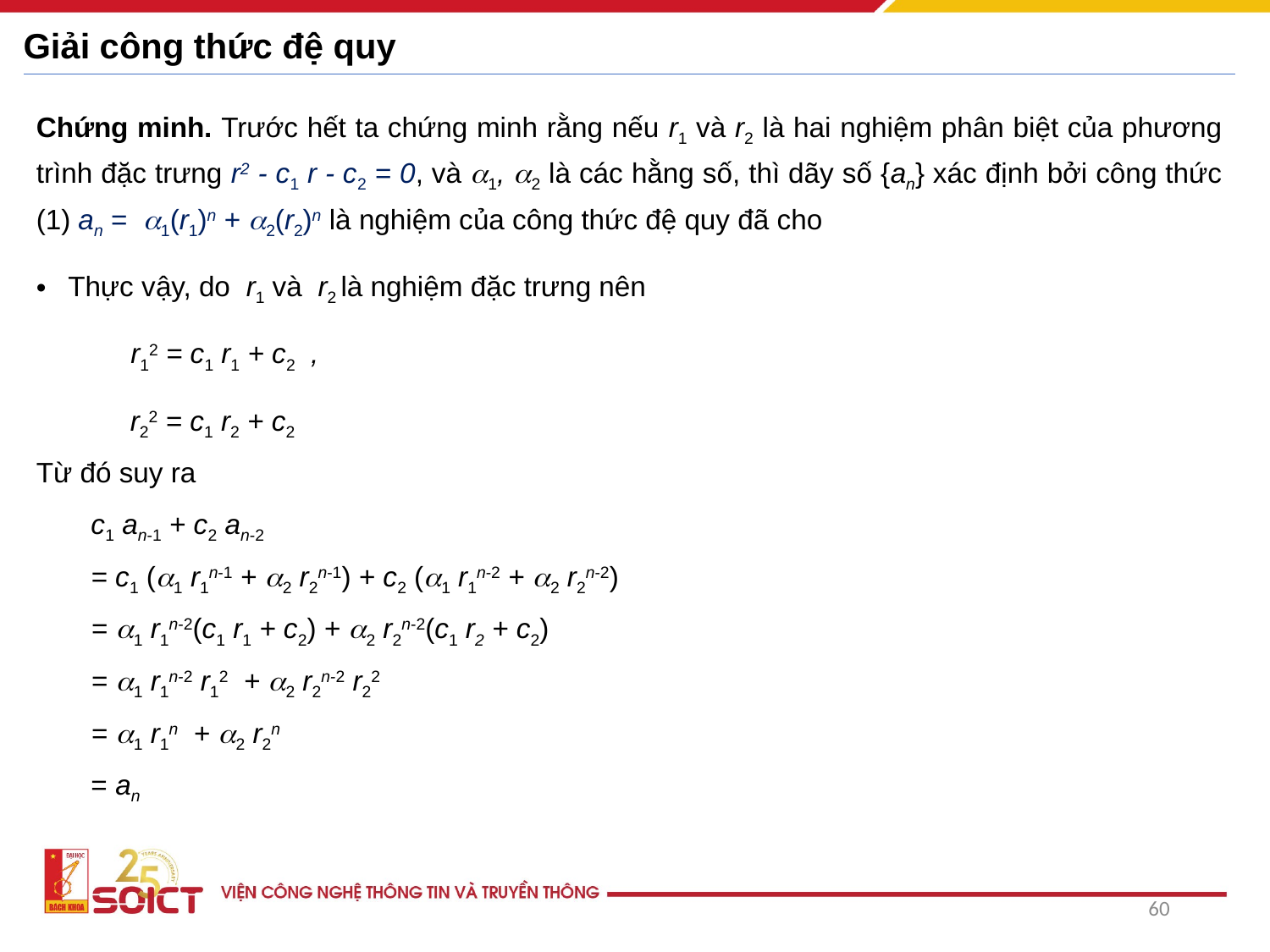

# Giải công thức đệ quy
Chứng minh. Trước hết ta chứng minh rằng nếu r1 và r2 là hai nghiệm phân biệt của phương trình đặc trưng r2 - c1 r - c2 = 0, và α1, α2 là các hằng số, thì dãy số {an} xác định bởi công thức (1) an =  α1(r1)n + α2(r2)n là nghiệm của công thức đệ quy đã cho
Thực vậy, do  r1 và  r2 là nghiệm đặc trưng nên
   	        r12 = c1 r1 + c2  ,
            r22 = c1 r2 + c2
Từ đó suy ra
       c1 an-1 + c2 an-2
       = c1 (α1 r1n-1 + α2 r2n-1) + c2 (α1 r1n-2 + α2 r2n-2)
 	   = α1 r1n-2(c1 r1 + c2) + α2 r2n-2(c1 r2 + c2)
	   = α1 r1n-2 r12  + α2 r2n-2 r22
 	   = α1 r1n  + α2 r2n
       = an

60